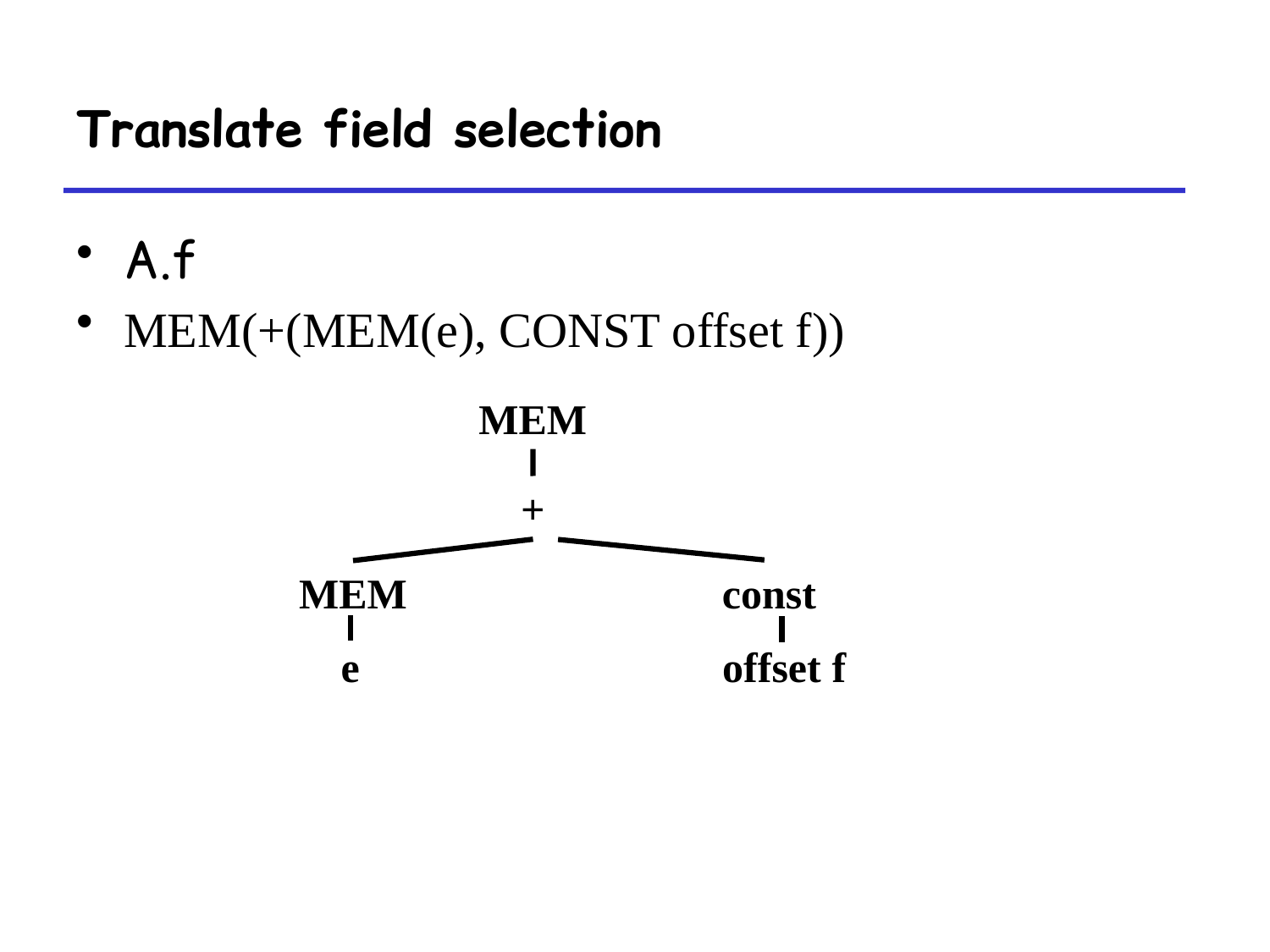

# Translate field selection
A.f
MEM(+(MEM(e), CONST offset f))

MEM
+
MEM
const
offset f
e

34